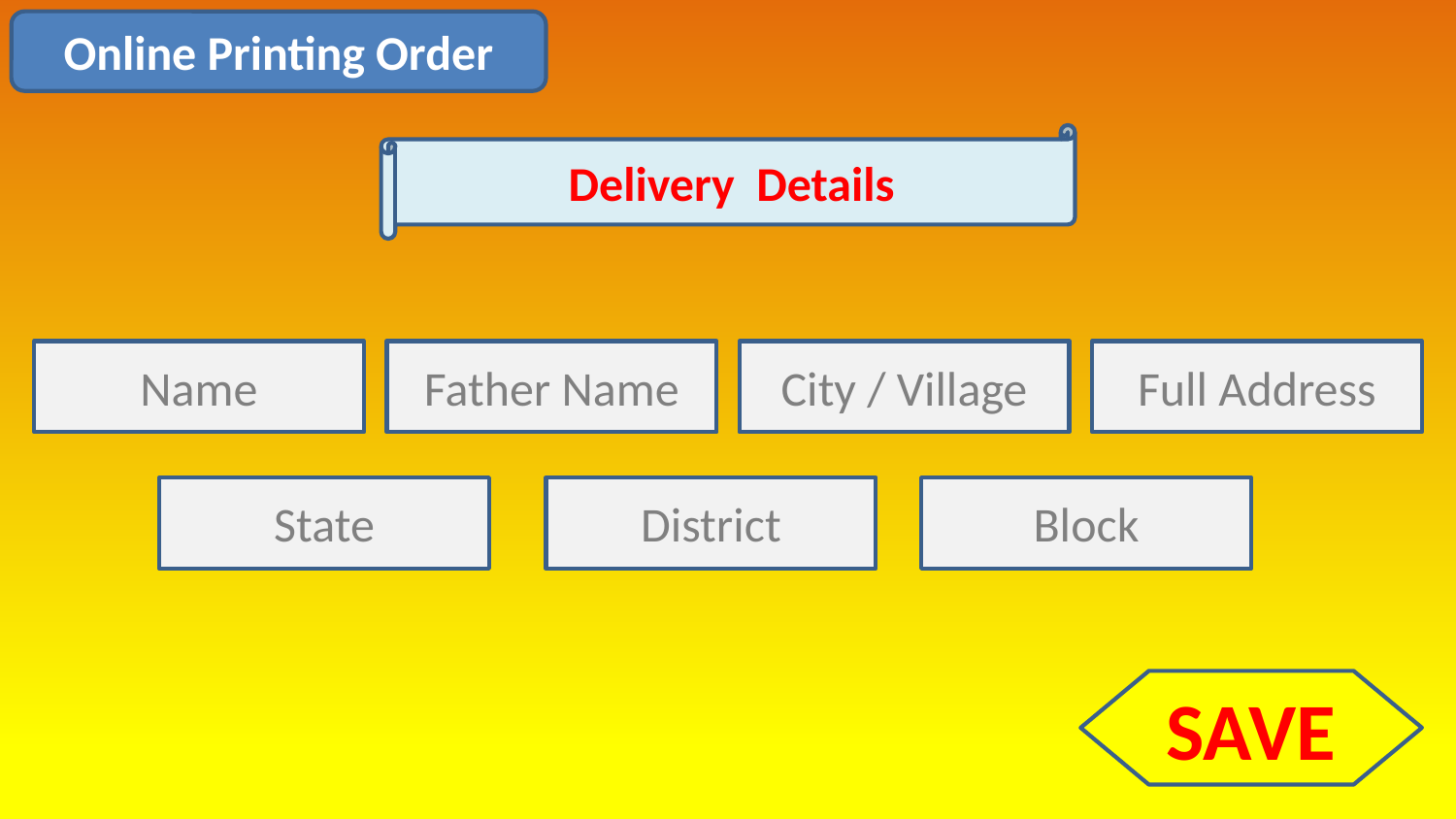

Online Printing Order
Delivery  Details
Name
Father Name
City / Village
Full Address
State
District
Block
SAVE